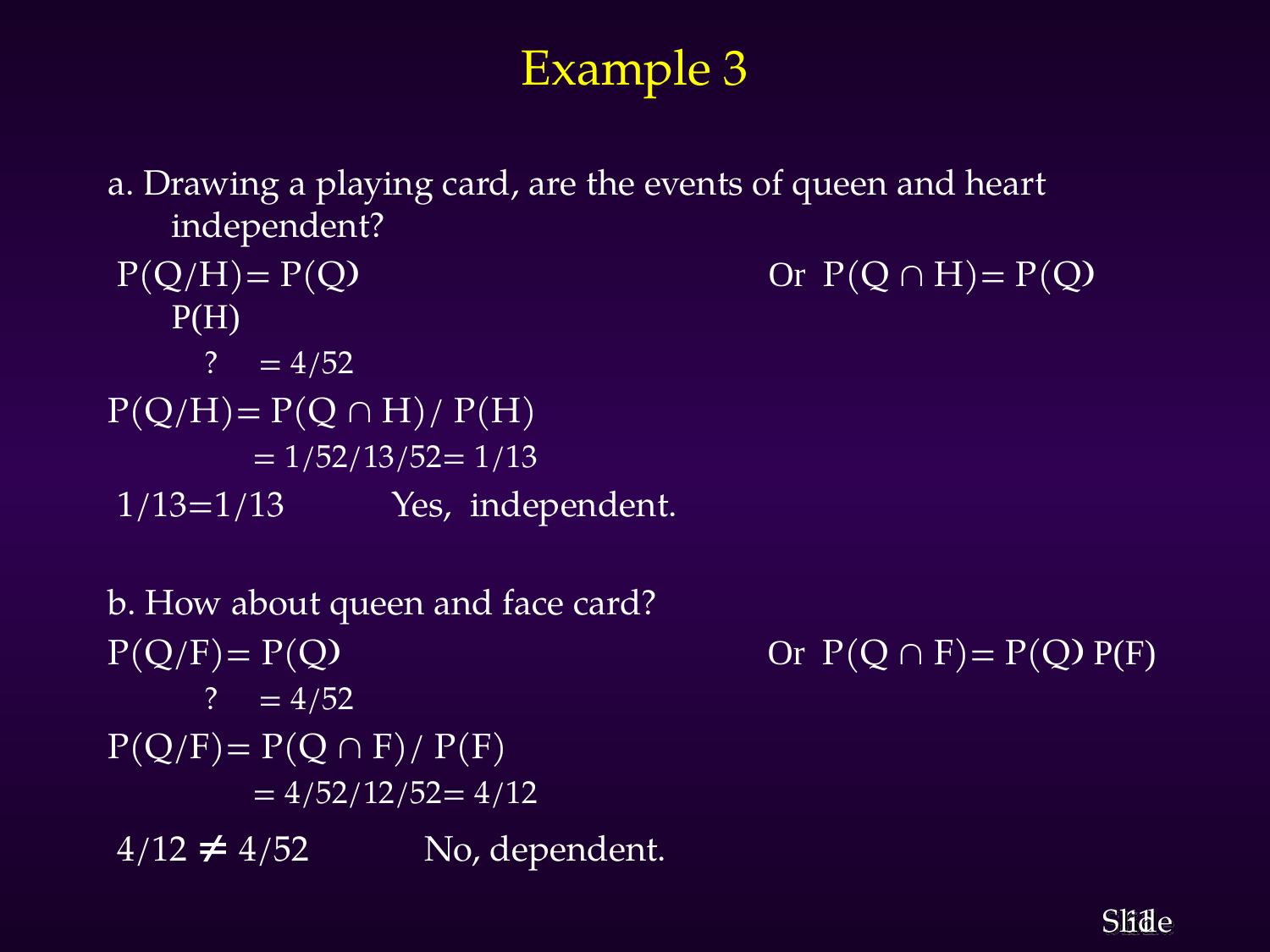

# Example 3
a. Drawing a playing card, are the events of queen and heart independent?
 P(Q/H)= P(Q)                       Or  P(Q ∩ H)= P(Q) P(H)
            ?     = 4/52
P(Q/H)= P(Q ∩ H)/ P(H)
                  = 1/52/13/52= 1/13
 1/13=1/13            Yes,  independent.

b. How about queen and face card?
P(Q/F)= P(Q)                        Or  P(Q ∩ F)= P(Q) P(F)
            ?     = 4/52
P(Q/F)= P(Q ∩ F)/ P(F)
                  = 4/52/12/52= 4/12
 4/12 ≠ 4/52             No, dependent.